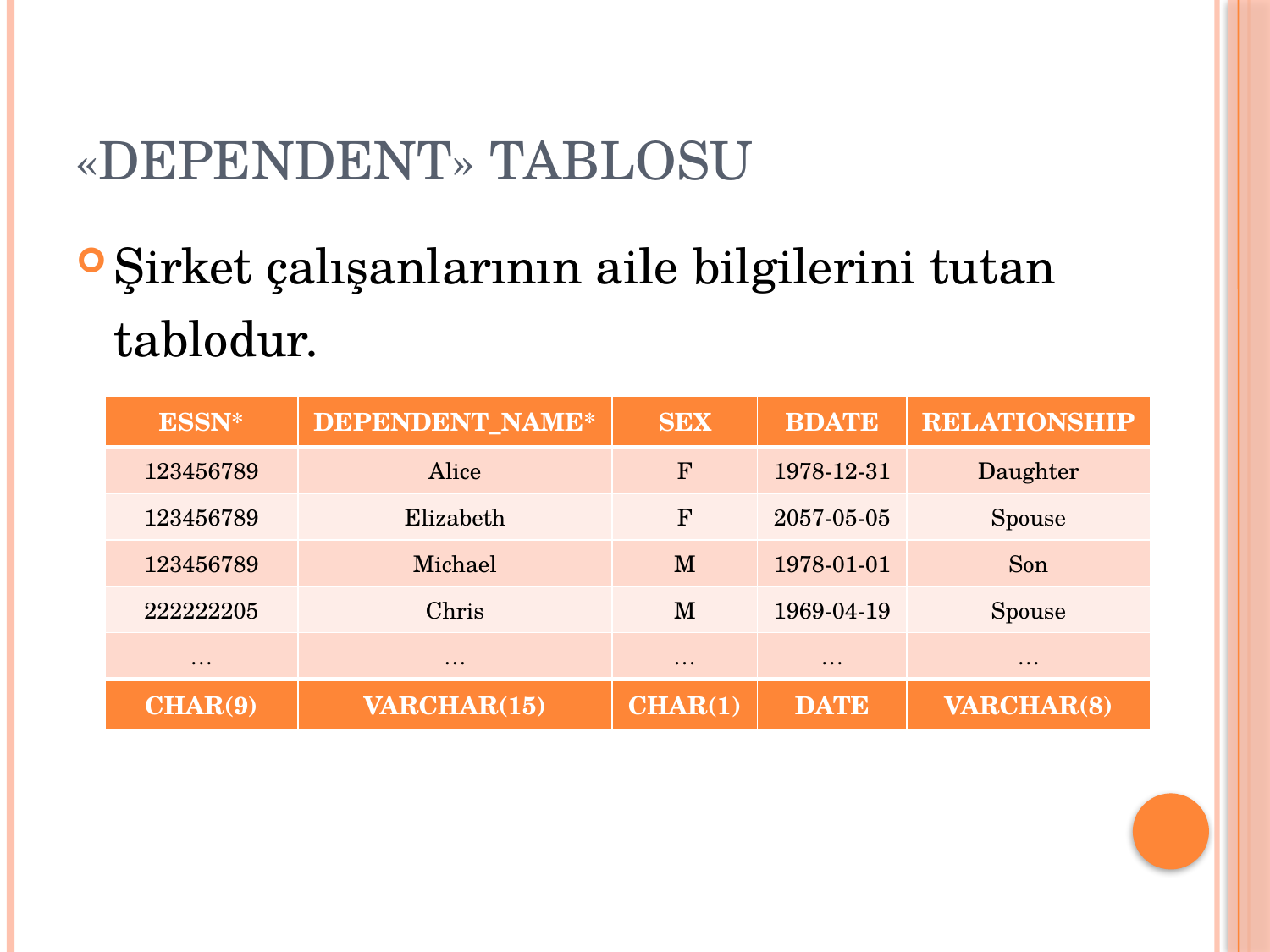

# «Dependent» Tablosu
Şirket çalışanlarının aile bilgilerini tutan tablodur.
| ESSN\* | DEPENDENT\_NAME\* | SEX | BDATE | RELATIONSHIP |
| --- | --- | --- | --- | --- |
| 123456789 | Alice | F | 1978-12-31 | Daughter |
| 123456789 | Elizabeth | F | 2057-05-05 | Spouse |
| 123456789 | Michael | M | 1978-01-01 | Son |
| 222222205 | Chris | M | 1969-04-19 | Spouse |
| … | … | … | … | … |
| CHAR(9) | VARCHAR(15) | CHAR(1) | DATE | VARCHAR(8) |